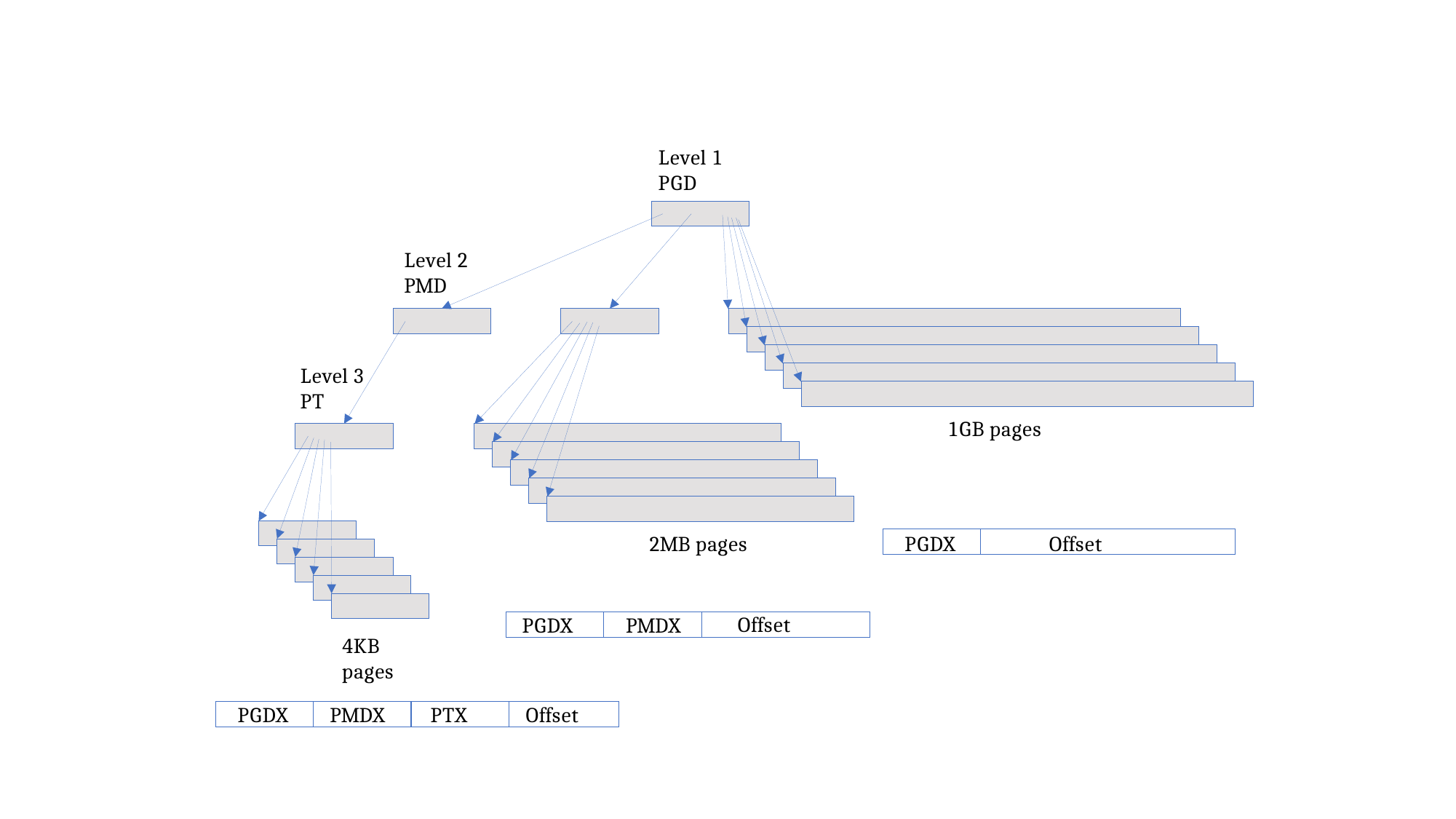

Level 1
PGD

Level 2 PMD

Level 3
PT

1GB pages

2MB pages
PGDX
Offset

Offset
PGDX
PMDX

4KB pages
PGDX
PMDX
PTX
Offset